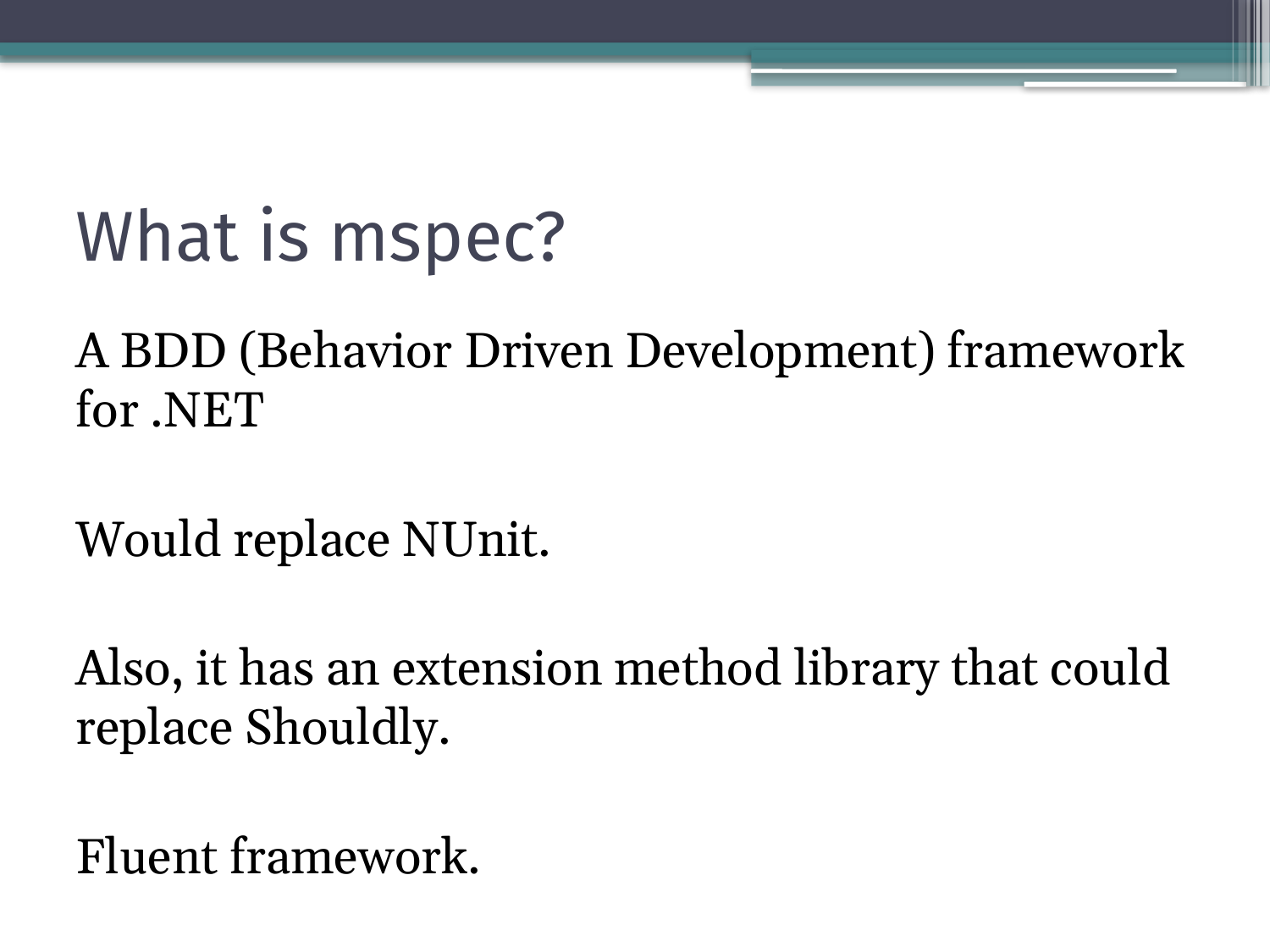

# What is mspec?
A BDD (Behavior Driven Development) framework for .NET

Would replace NUnit.

Also, it has an extension method library that could replace Shouldly.

Fluent framework.